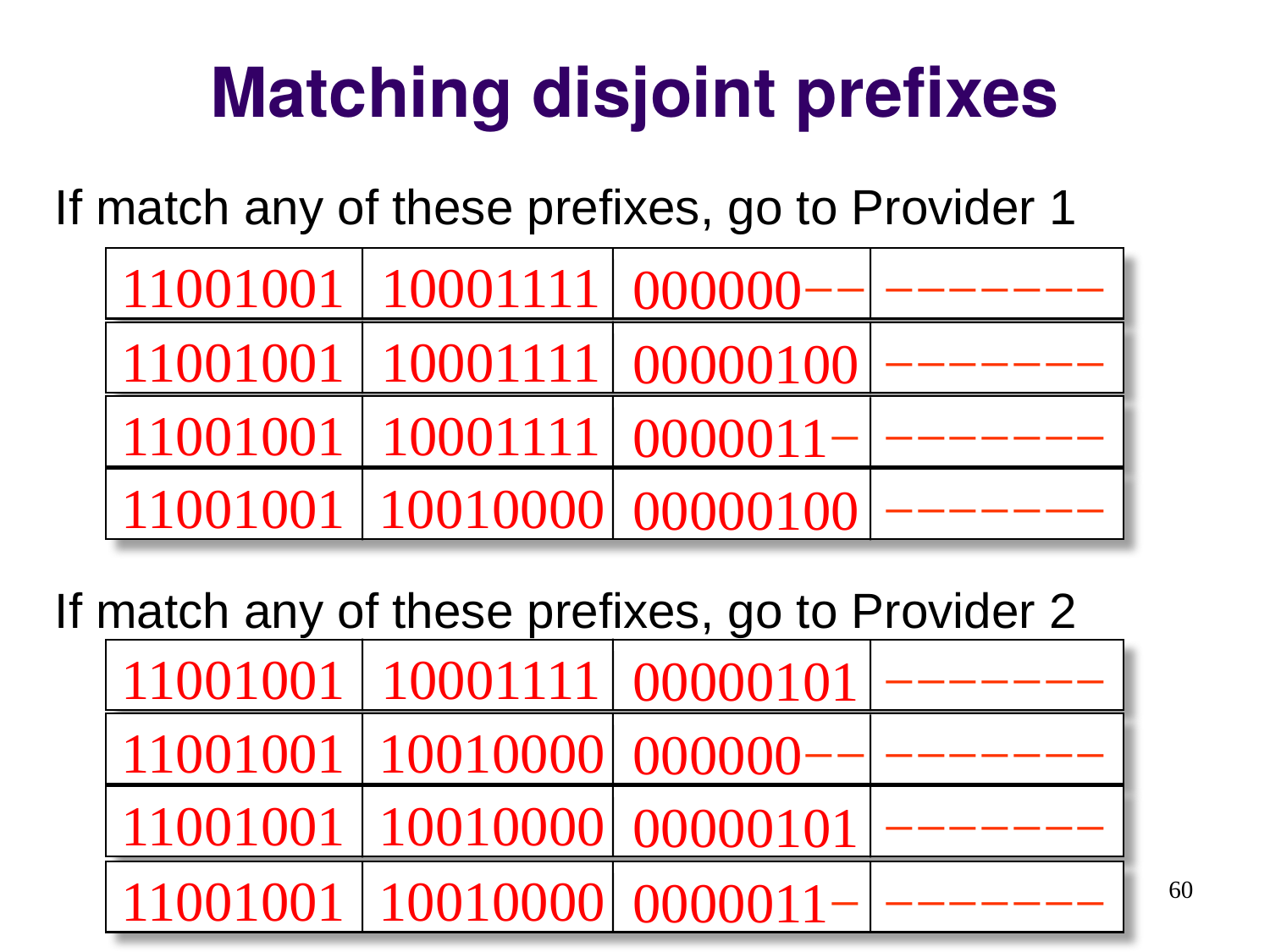

# Matching disjoint prefixes
If match any of these prefixes, go to Provider 1

11001001
10001111
000000−−
−−−−−−−

11001001
10001111
00000100
−−−−−−−

11001001
10001111
0000011−
−−−−−−−

11001001
10010000
00000100
−−−−−−−

If match any of these prefixes, go to Provider 2
11001001
10001111
00000101
−−−−−−−

11001001
10010000
000000−−
−−−−−−−

11001001
10010000
00000101
−−−−−−−

11001001
10010000
0000011−
−−−−−−−

60